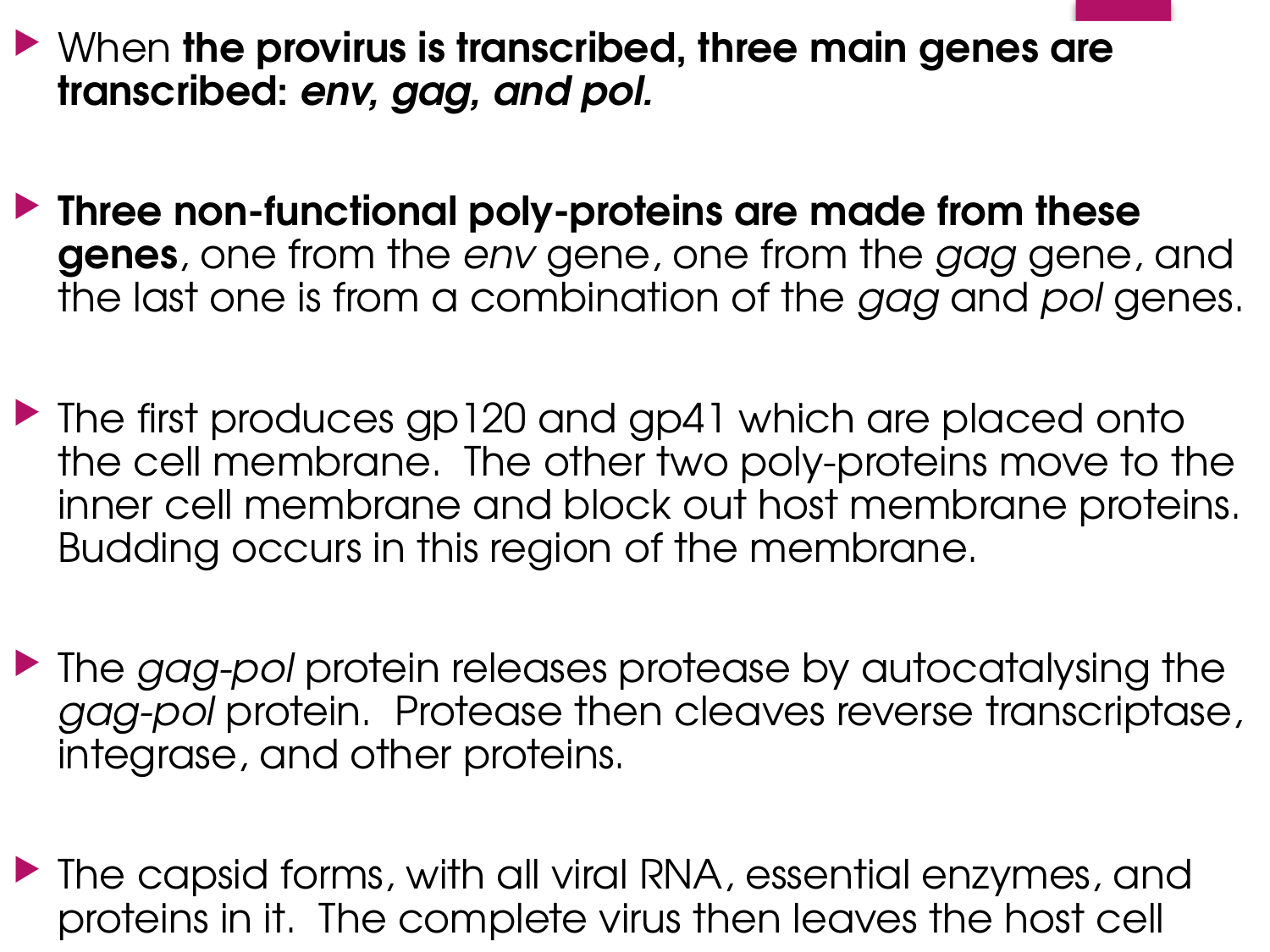

When the provirus is transcribed, three main genes are transcribed: env, gag, and pol.

Three non-functional poly-proteins are made from these genes, one from the env gene, one from the gag gene, and the last one is from a combination of the gag and pol genes.

The first produces gp120 and gp41 which are placed onto the cell membrane.  The other two poly-proteins move to the inner cell membrane and block out host membrane proteins.  Budding occurs in this region of the membrane.

The gag-pol protein releases protease by autocatalysing the gag-pol protein.  Protease then cleaves reverse transcriptase, integrase, and other proteins.

The capsid forms, with all viral RNA, essential enzymes, and proteins in it.  The complete virus then leaves the host cell.